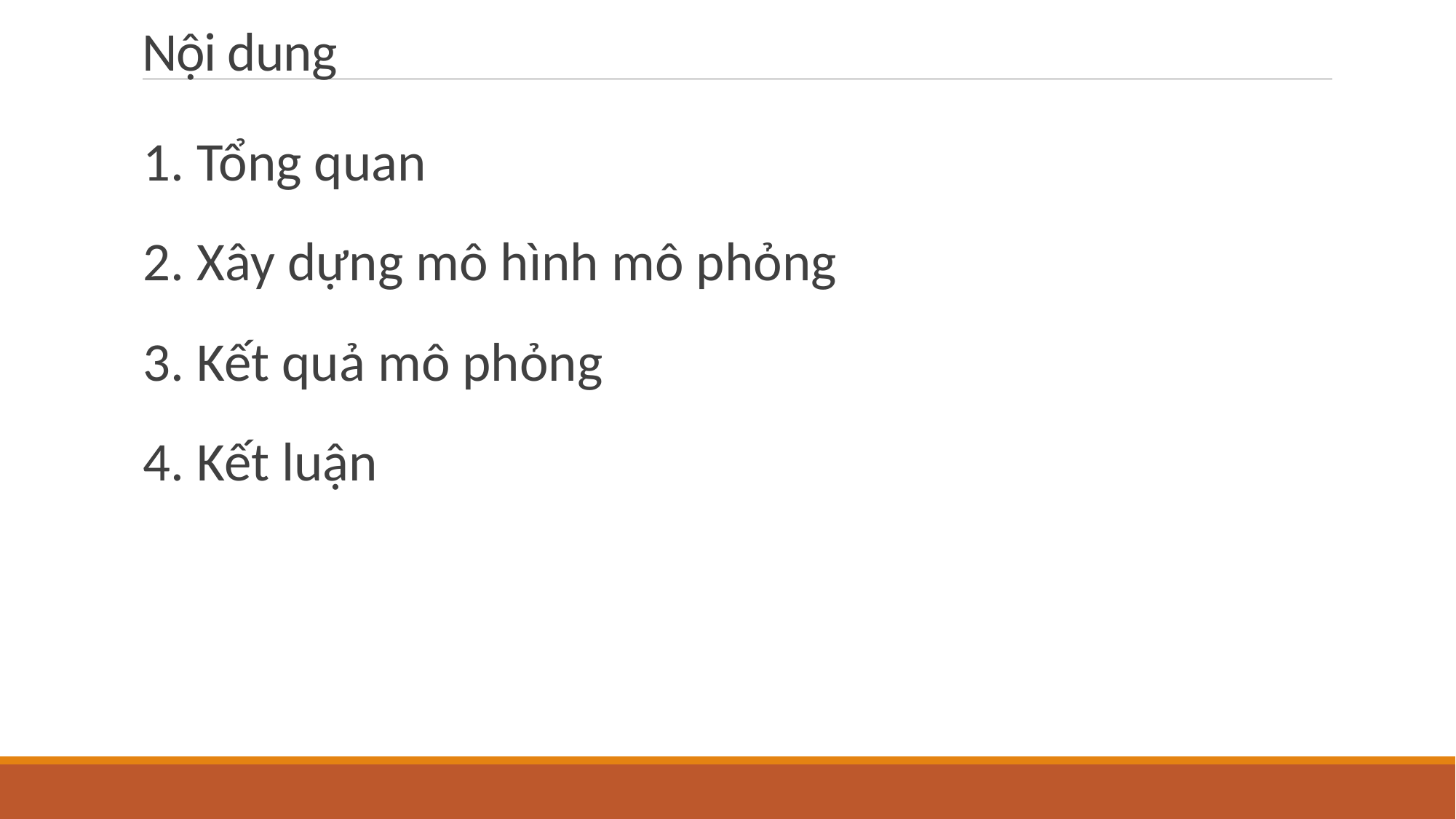

# Nội dung
1. Tổng quan
2. Xây dựng mô hình mô phỏng
3. Kết quả mô phỏng
4. Kết luận